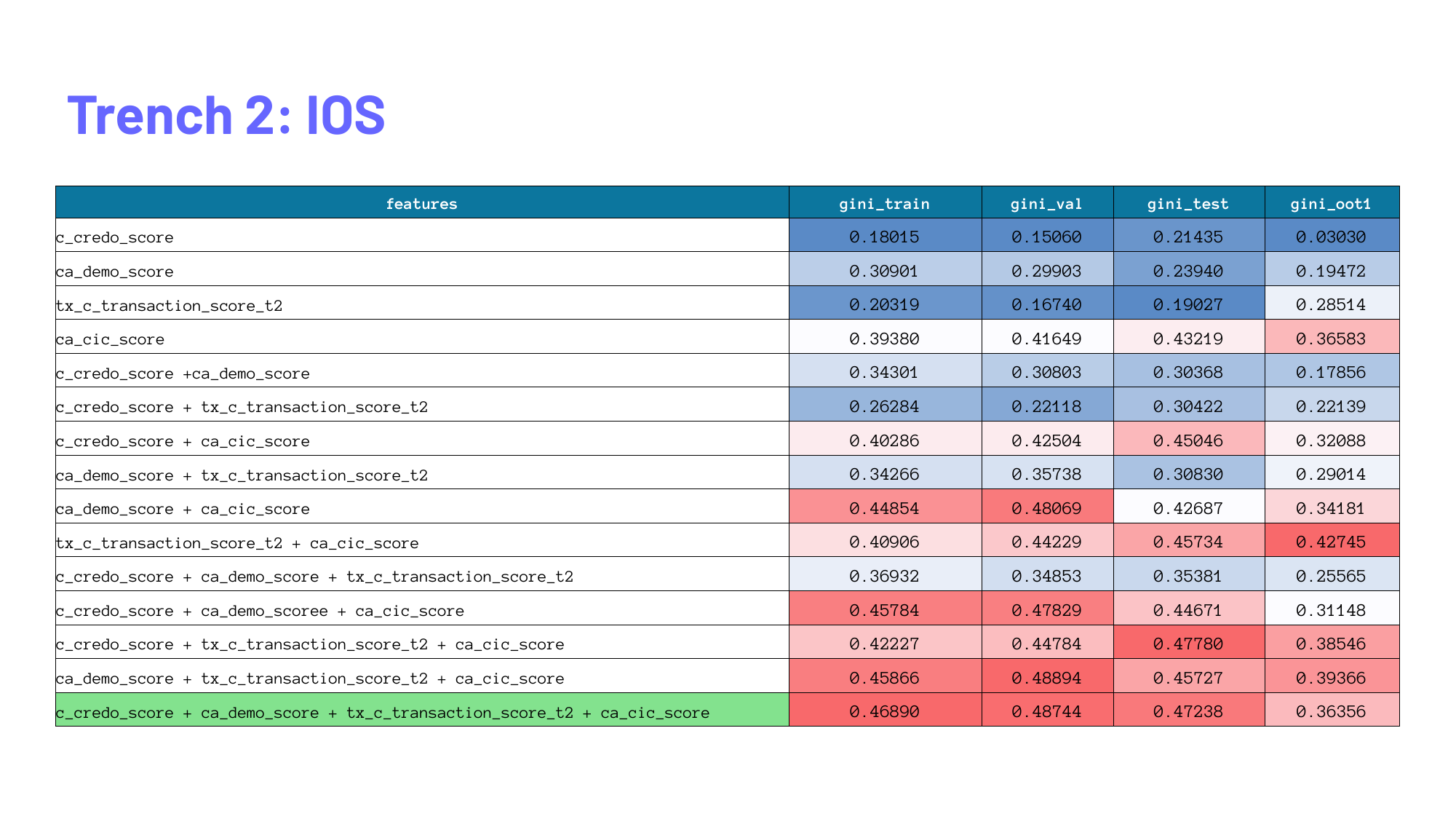

Trench 2: IOS
| features | gini\_train | gini\_val | gini\_test | gini\_oot1 |
| --- | --- | --- | --- | --- |
| c\_credo\_score | 0.18015 | 0.15060 | 0.21435 | 0.03030 |
| ca\_demo\_score | 0.30901 | 0.29903 | 0.23940 | 0.19472 |
| tx\_c\_transaction\_score\_t2 | 0.20319 | 0.16740 | 0.19027 | 0.28514 |
| ca\_cic\_score | 0.39380 | 0.41649 | 0.43219 | 0.36583 |
| c\_credo\_score +ca\_demo\_score | 0.34301 | 0.30803 | 0.30368 | 0.17856 |
| c\_credo\_score + tx\_c\_transaction\_score\_t2 | 0.26284 | 0.22118 | 0.30422 | 0.22139 |
| c\_credo\_score + ca\_cic\_score | 0.40286 | 0.42504 | 0.45046 | 0.32088 |
| ca\_demo\_score + tx\_c\_transaction\_score\_t2 | 0.34266 | 0.35738 | 0.30830 | 0.29014 |
| ca\_demo\_score + ca\_cic\_score | 0.44854 | 0.48069 | 0.42687 | 0.34181 |
| tx\_c\_transaction\_score\_t2 + ca\_cic\_score | 0.40906 | 0.44229 | 0.45734 | 0.42745 |
| c\_credo\_score + ca\_demo\_score + tx\_c\_transaction\_score\_t2 | 0.36932 | 0.34853 | 0.35381 | 0.25565 |
| c\_credo\_score + ca\_demo\_scoree + ca\_cic\_score | 0.45784 | 0.47829 | 0.44671 | 0.31148 |
| c\_credo\_score + tx\_c\_transaction\_score\_t2 + ca\_cic\_score | 0.42227 | 0.44784 | 0.47780 | 0.38546 |
| ca\_demo\_score + tx\_c\_transaction\_score\_t2 + ca\_cic\_score | 0.45866 | 0.48894 | 0.45727 | 0.39366 |
| c\_credo\_score + ca\_demo\_score + tx\_c\_transaction\_score\_t2 + ca\_cic\_score | 0.46890 | 0.48744 | 0.47238 | 0.36356 |